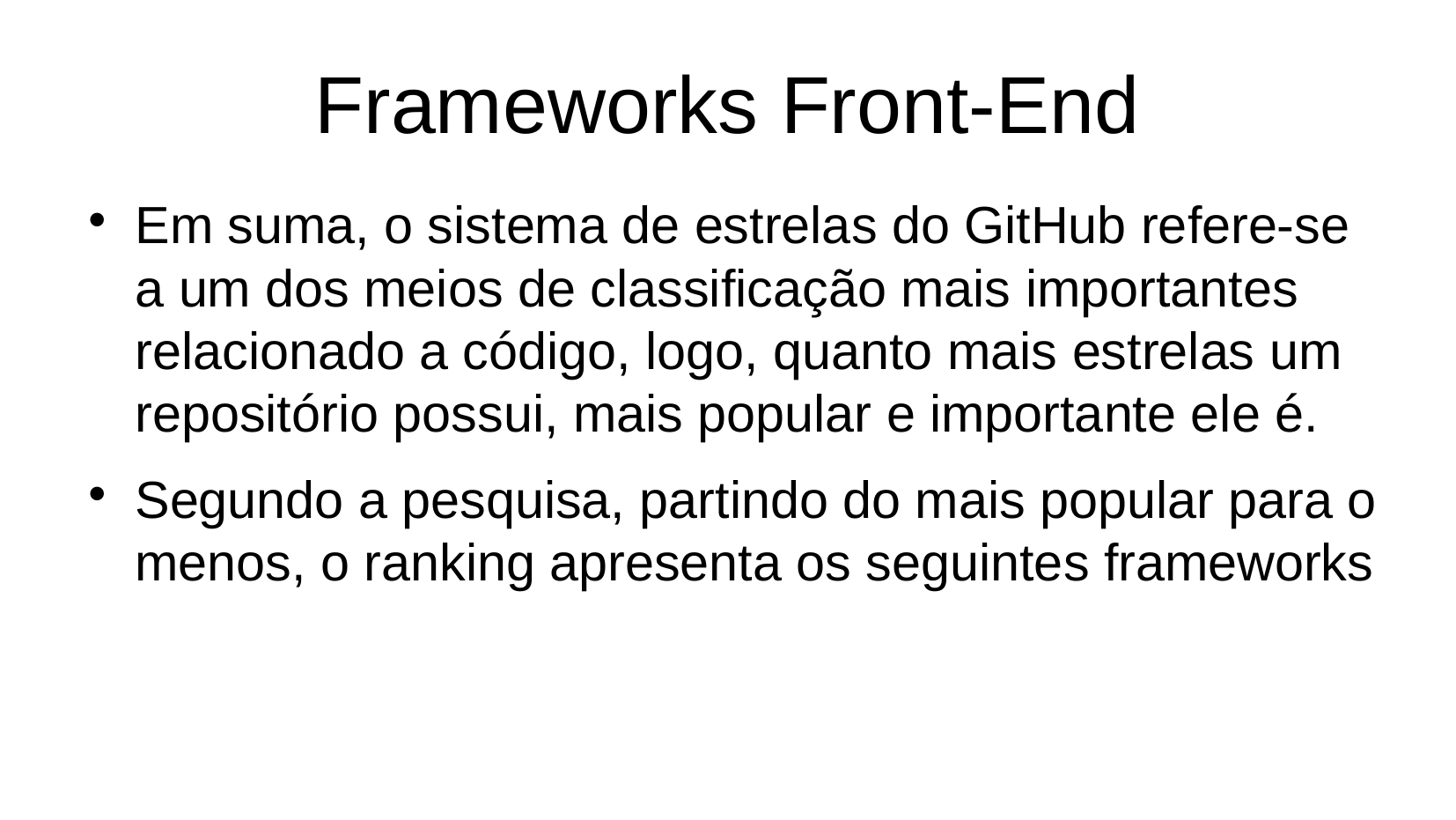

# Frameworks Front-End
Em suma, o sistema de estrelas do GitHub refere-se a um dos meios de classificação mais importantes relacionado a código, logo, quanto mais estrelas um repositório possui, mais popular e importante ele é.
Segundo a pesquisa, partindo do mais popular para o menos, o ranking apresenta os seguintes frameworks